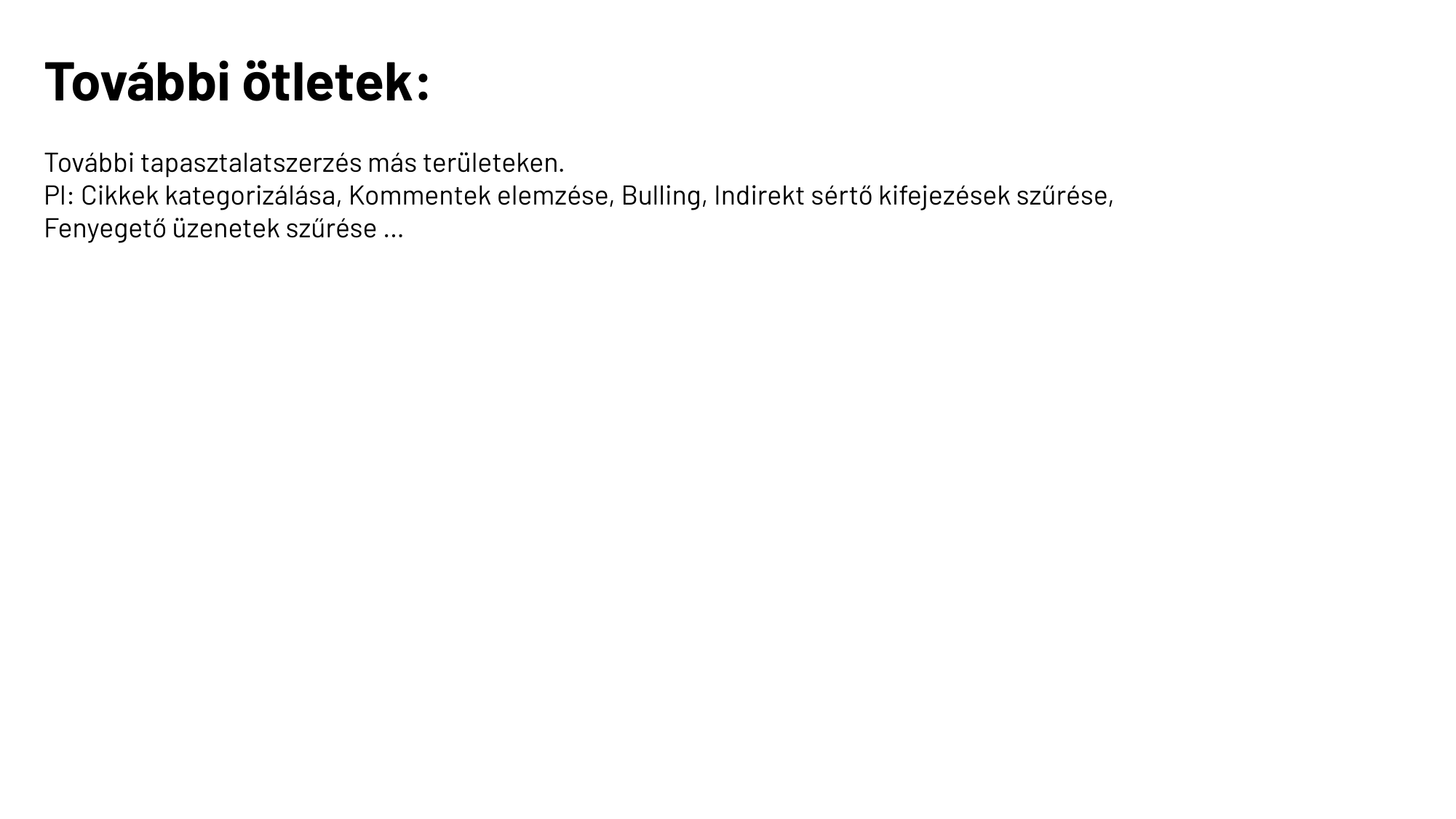

További ötletek:
További tapasztalatszerzés más területeken.
Pl: Cikkek kategorizálása, Kommentek elemzése, Bulling, Indirekt sértő kifejezések szűrése,
Fenyegető üzenetek szűrése …